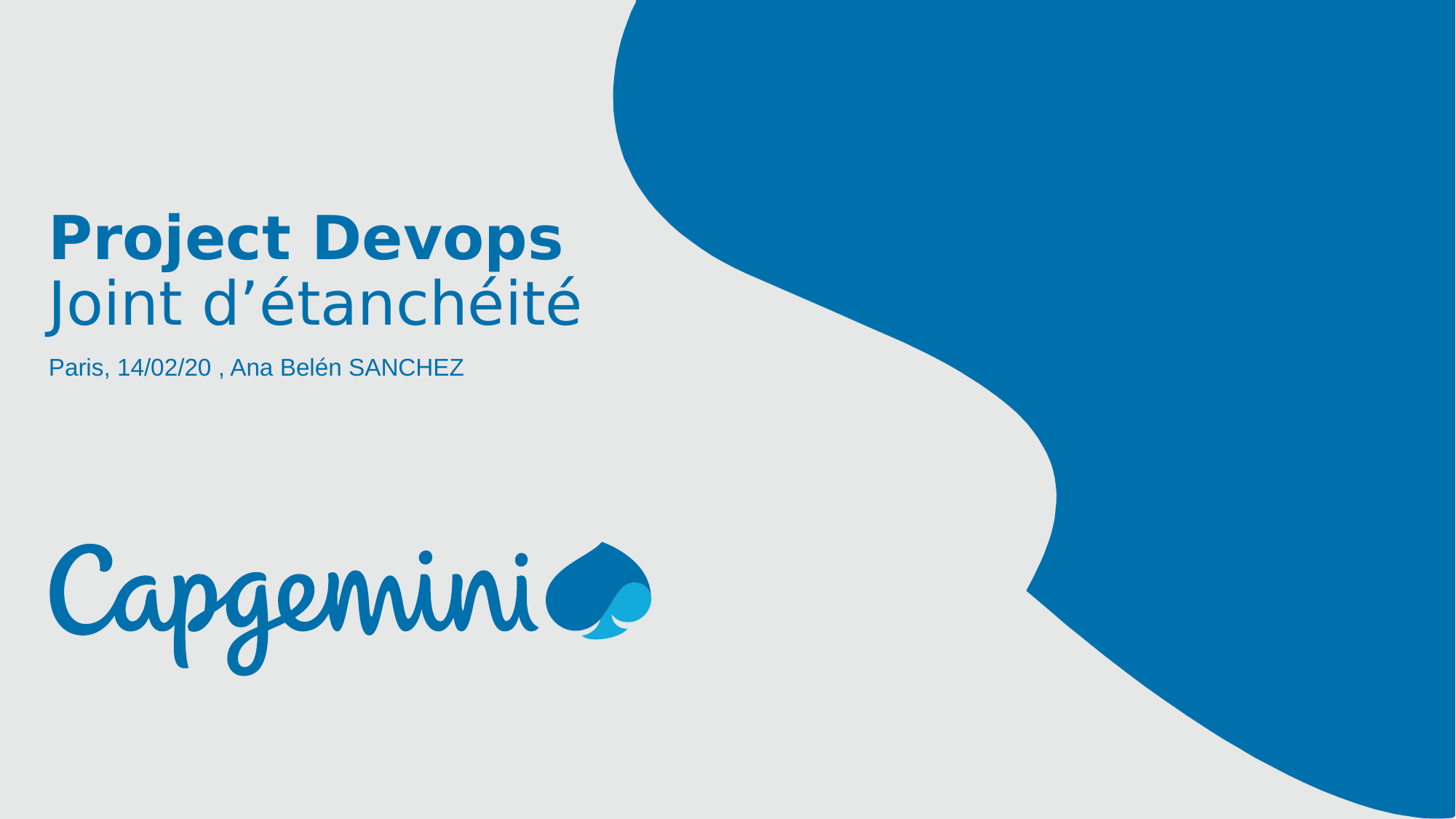

# Project Devops Joint d’étanchéité
Paris, 14/02/20 , Ana Belén SANCHEZ